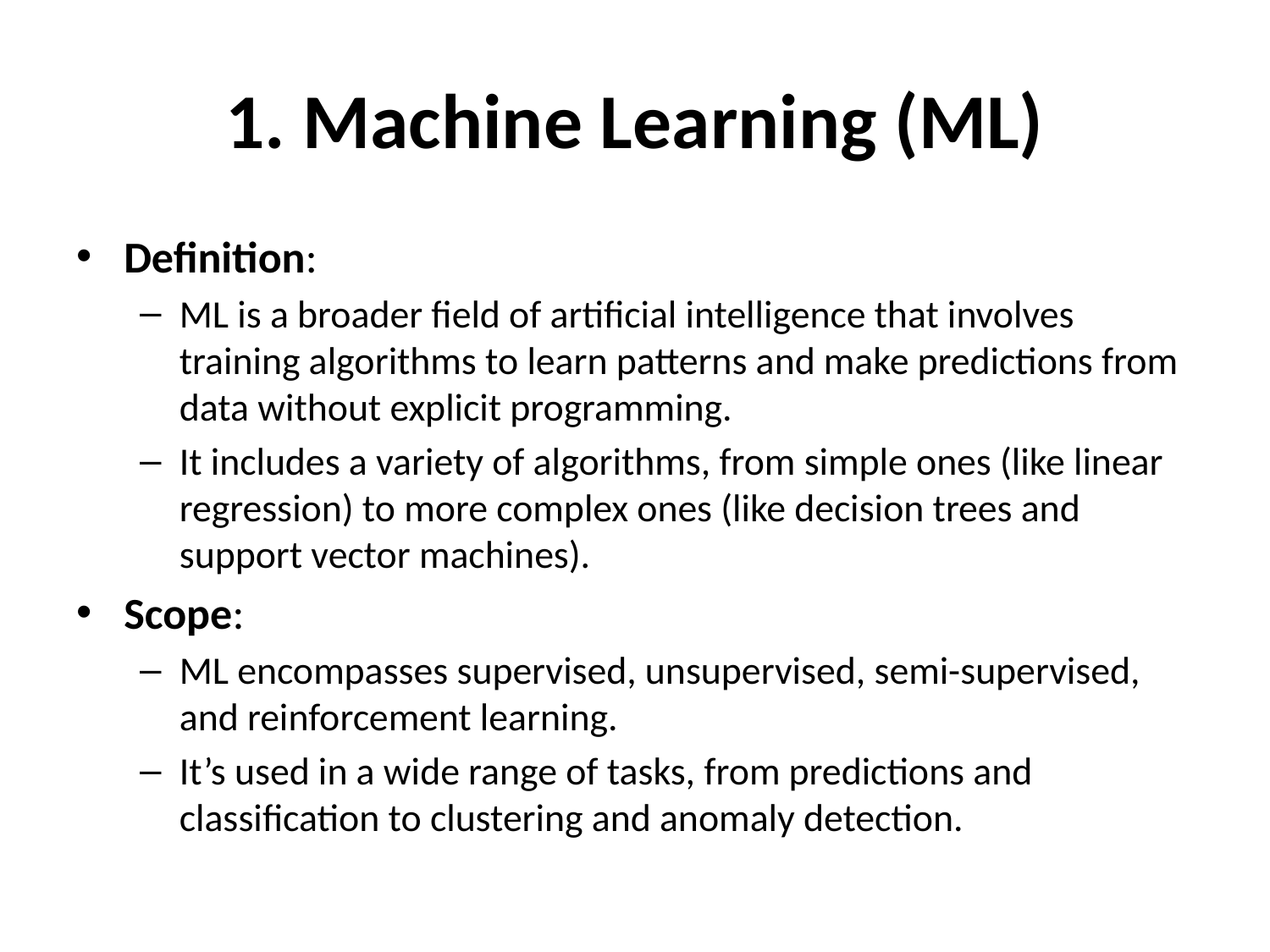

# 1. Machine Learning (ML)
Definition:
ML is a broader field of artificial intelligence that involves training algorithms to learn patterns and make predictions from data without explicit programming.
It includes a variety of algorithms, from simple ones (like linear regression) to more complex ones (like decision trees and support vector machines).
Scope:
ML encompasses supervised, unsupervised, semi-supervised, and reinforcement learning.
It’s used in a wide range of tasks, from predictions and classification to clustering and anomaly detection.